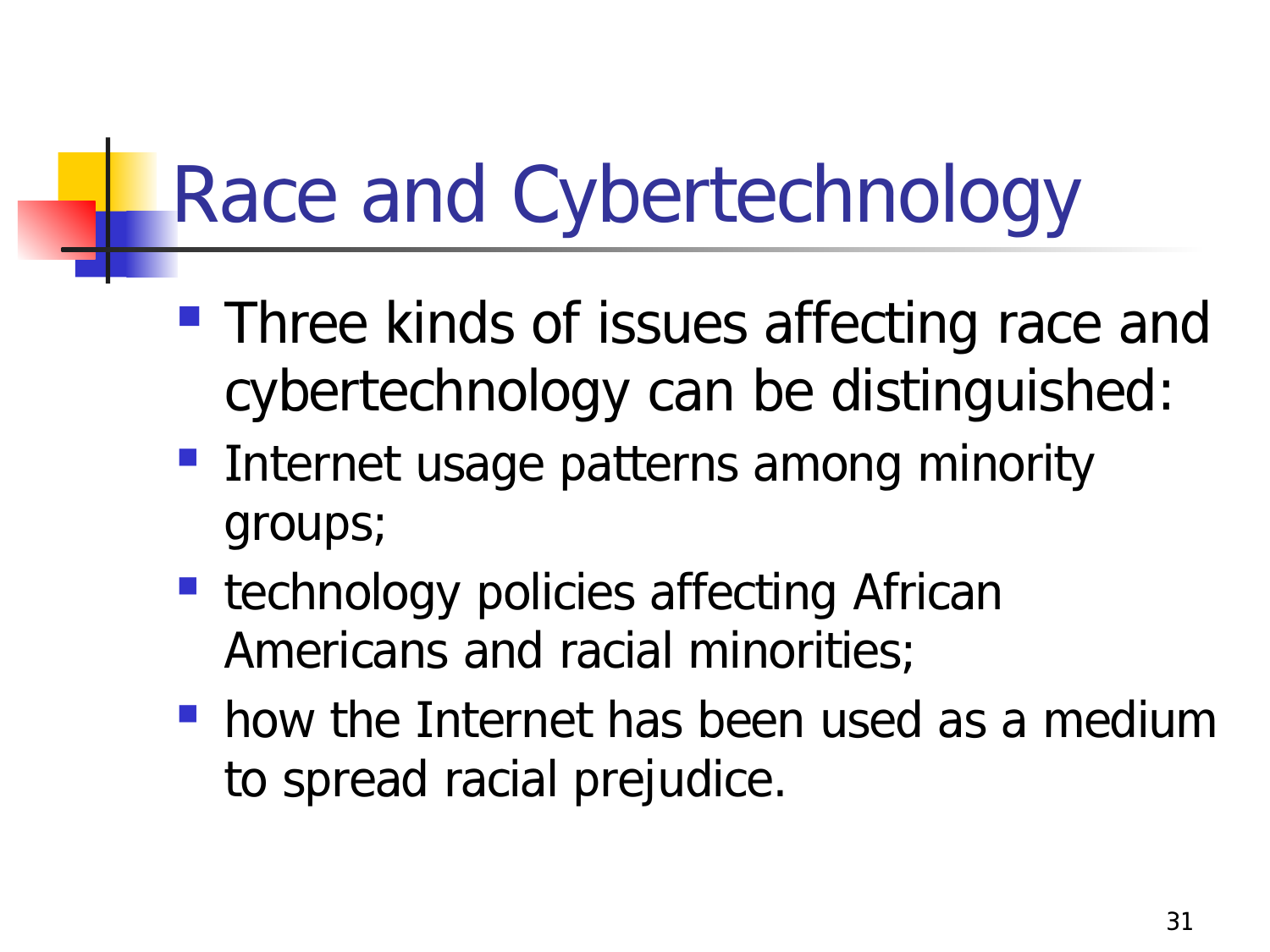

# Race and Cybertechnology
Three kinds of issues affecting race and cybertechnology can be distinguished:
Internet usage patterns among minority groups;
technology policies affecting African Americans and racial minorities;
how the Internet has been used as a medium to spread racial prejudice.
31